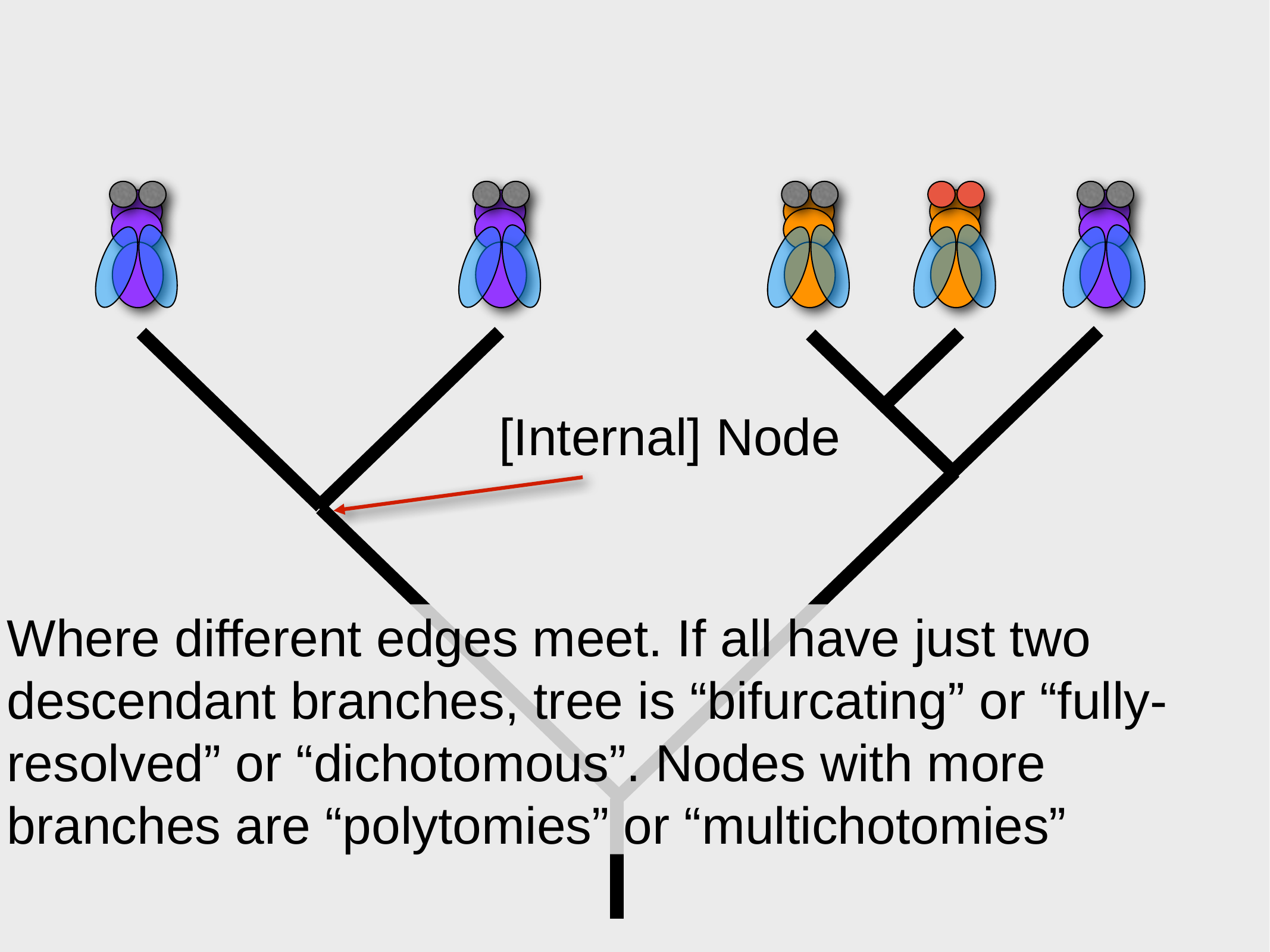

[Internal] Node

Where different edges meet. If all have just two descendant branches, tree is “bifurcating” or “fully-resolved” or “dichotomous”. Nodes with more branches are “polytomies” or “multichotomies”